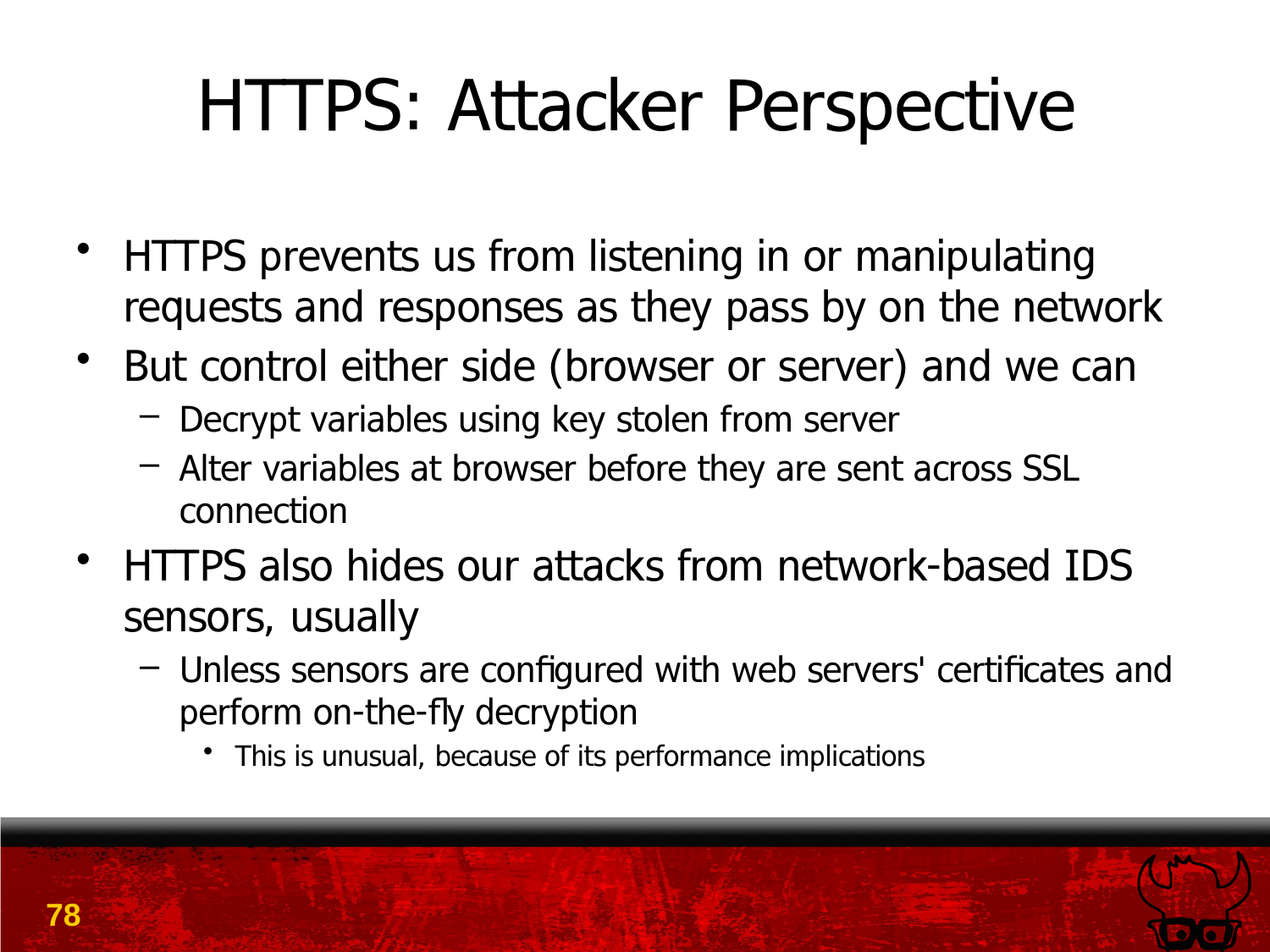

# HTTPS: Attacker Perspective
HTTPS prevents us from listening in or manipulating requests and responses as they pass by on the network
But control either side (browser or server) and we can
Decrypt variables using key stolen from server
Alter variables at browser before they are sent across SSL connection
HTTPS also hides our attacks from network-based IDS sensors, usually
Unless sensors are configured with web servers' certificates and perform on-the-fly decryption
This is unusual, because of its performance implications